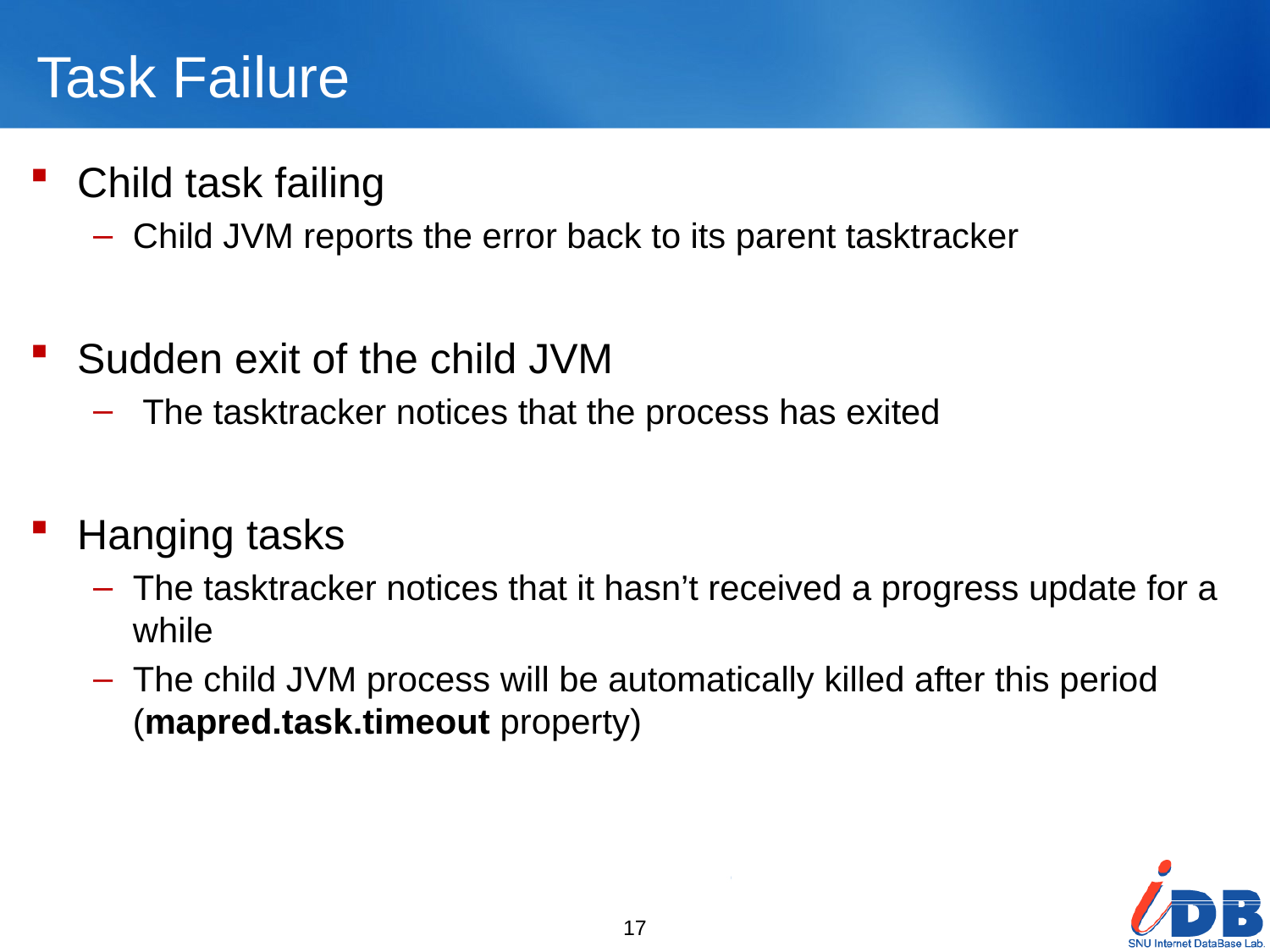

# Task Failure
Child task failing
Child JVM reports the error back to its parent tasktracker

Sudden exit of the child JVM
 The tasktracker notices that the process has exited

Hanging tasks
The tasktracker notices that it hasn’t received a progress update for a while
The child JVM process will be automatically killed after this period (mapred.task.timeout property)
17